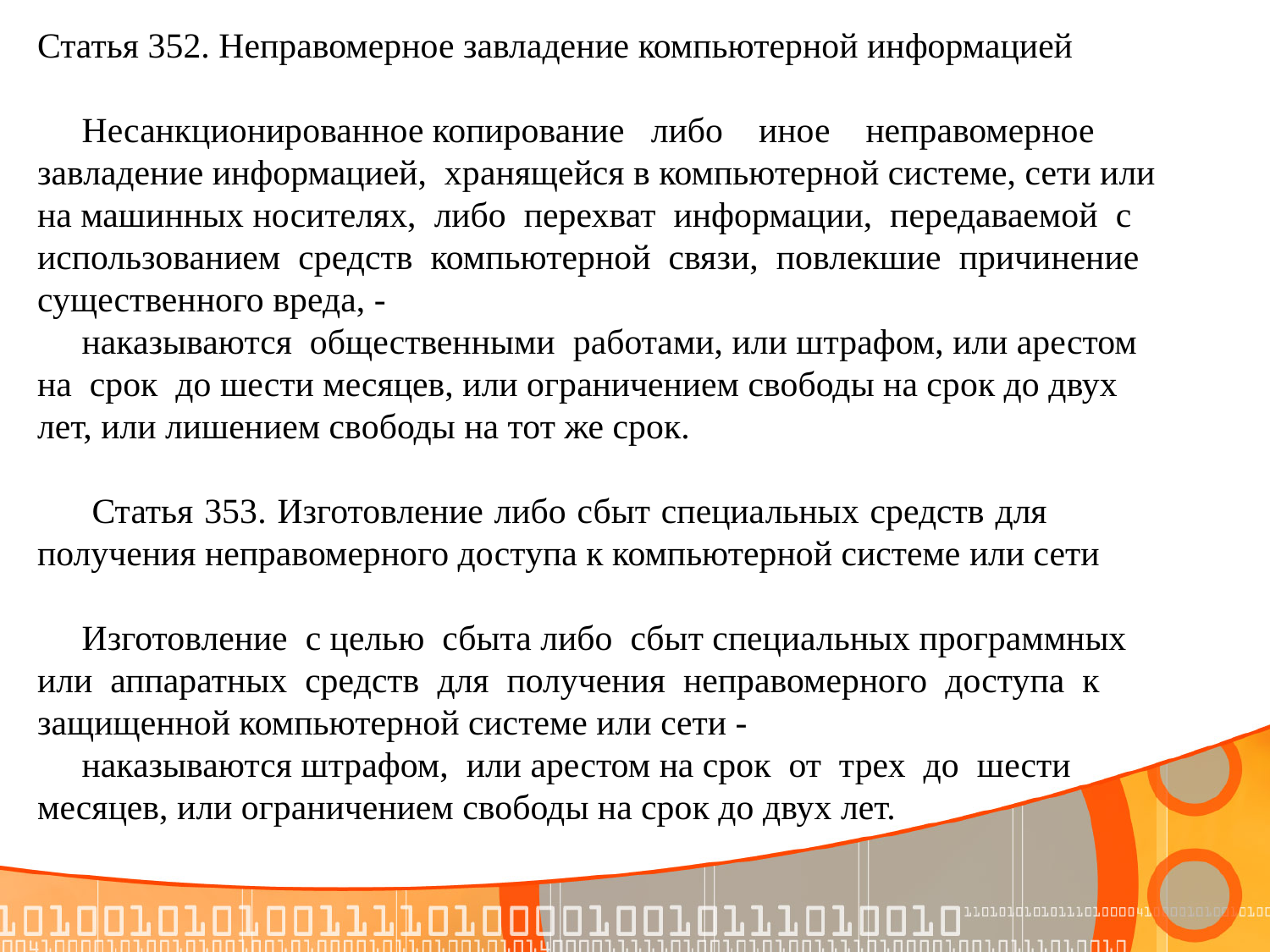

Статья 352. Неправомерное завладение компьютерной информацией

     Несанкционированное копирование   либо    иное    неправомерное
завладение информацией,  хранящейся в компьютерной системе, сети или
на машинных носителях,  либо  перехват  информации,  передаваемой  с
использованием  средств  компьютерной  связи,  повлекшие  причинение
существенного вреда, -
     наказываются  общественными  работами, или штрафом, или арестом
на  срок  до шести месяцев, или ограничением свободы на срок до двух
лет, или лишением свободы на тот же срок.

     Статья 353. Изготовление либо сбыт специальных средств для                  получения неправомерного доступа к компьютерной системе или сети

     Изготовление  с целью  сбыта либо  сбыт специальных программных
или  аппаратных  средств  для  получения  неправомерного  доступа  к
защищенной компьютерной системе или сети -
     наказываются штрафом,  или арестом на срок  от  трех  до  шести
месяцев, или ограничением свободы на срок до двух лет.